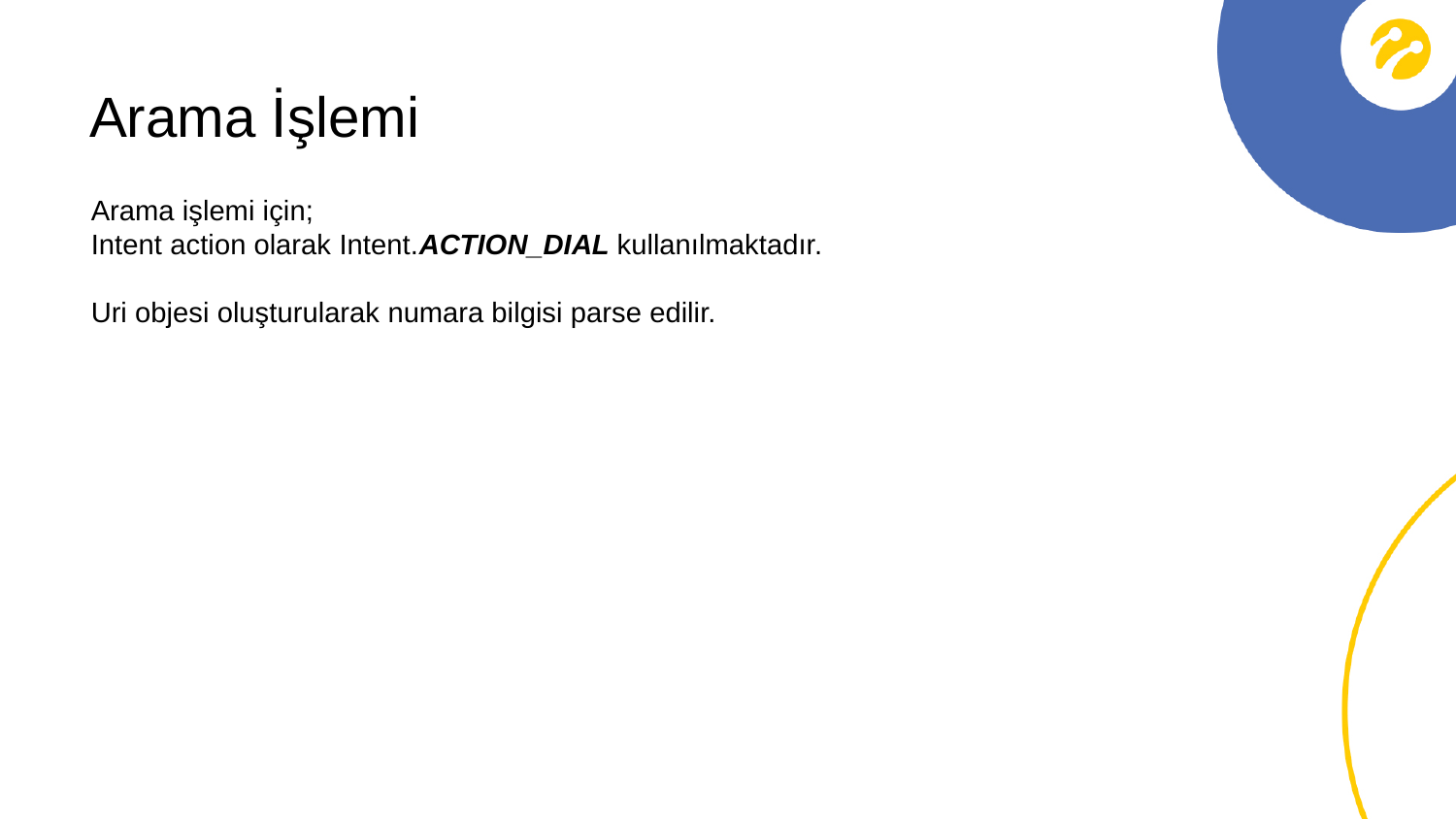

Arama İşlemi
Arama işlemi için;
Intent action olarak Intent.ACTION_DIAL kullanılmaktadır.

Uri objesi oluşturularak numara bilgisi parse edilir.